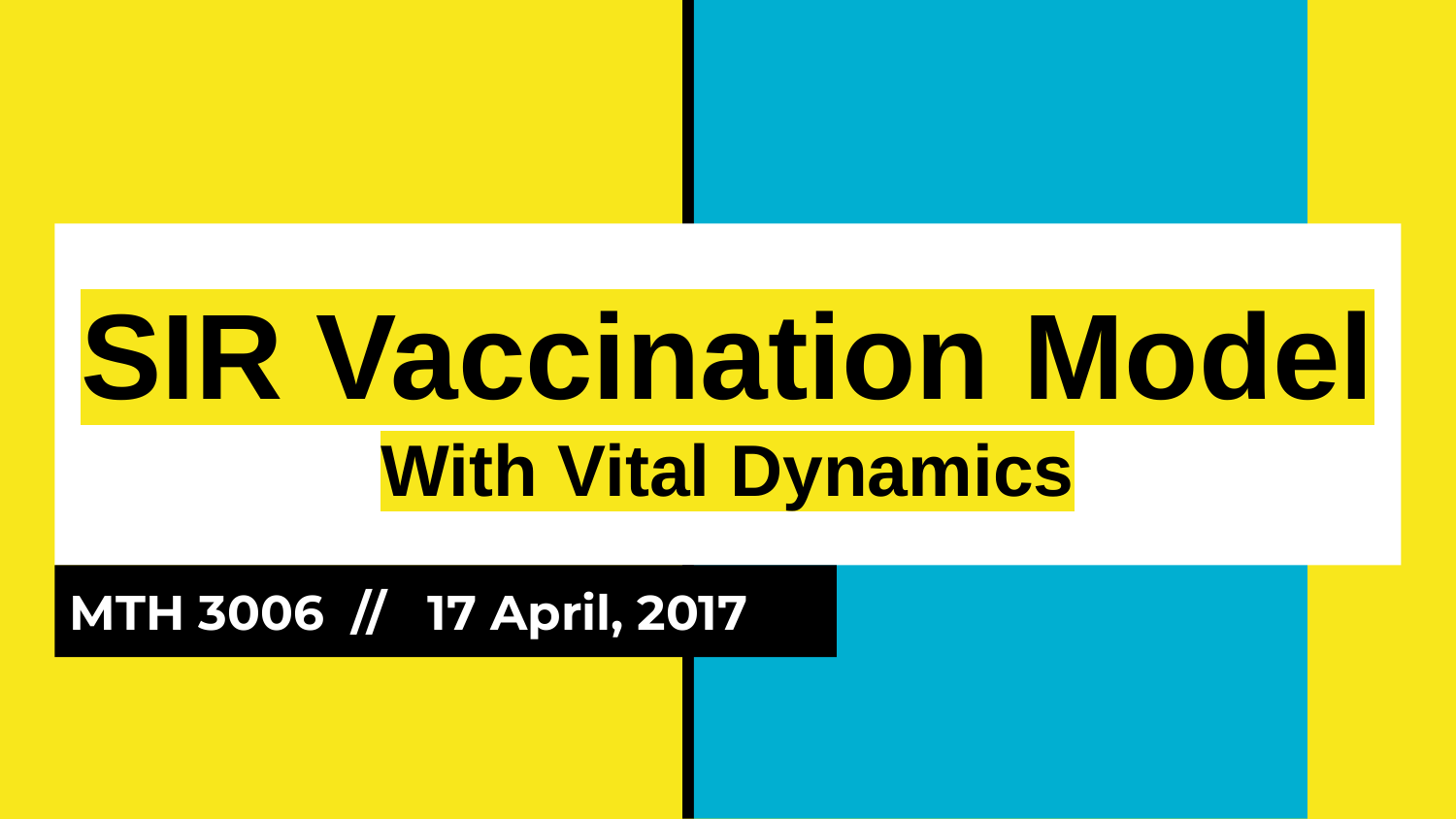

# SIR Vaccination Model
With Vital Dynamics
MTH 3006  //   17 April, 2017